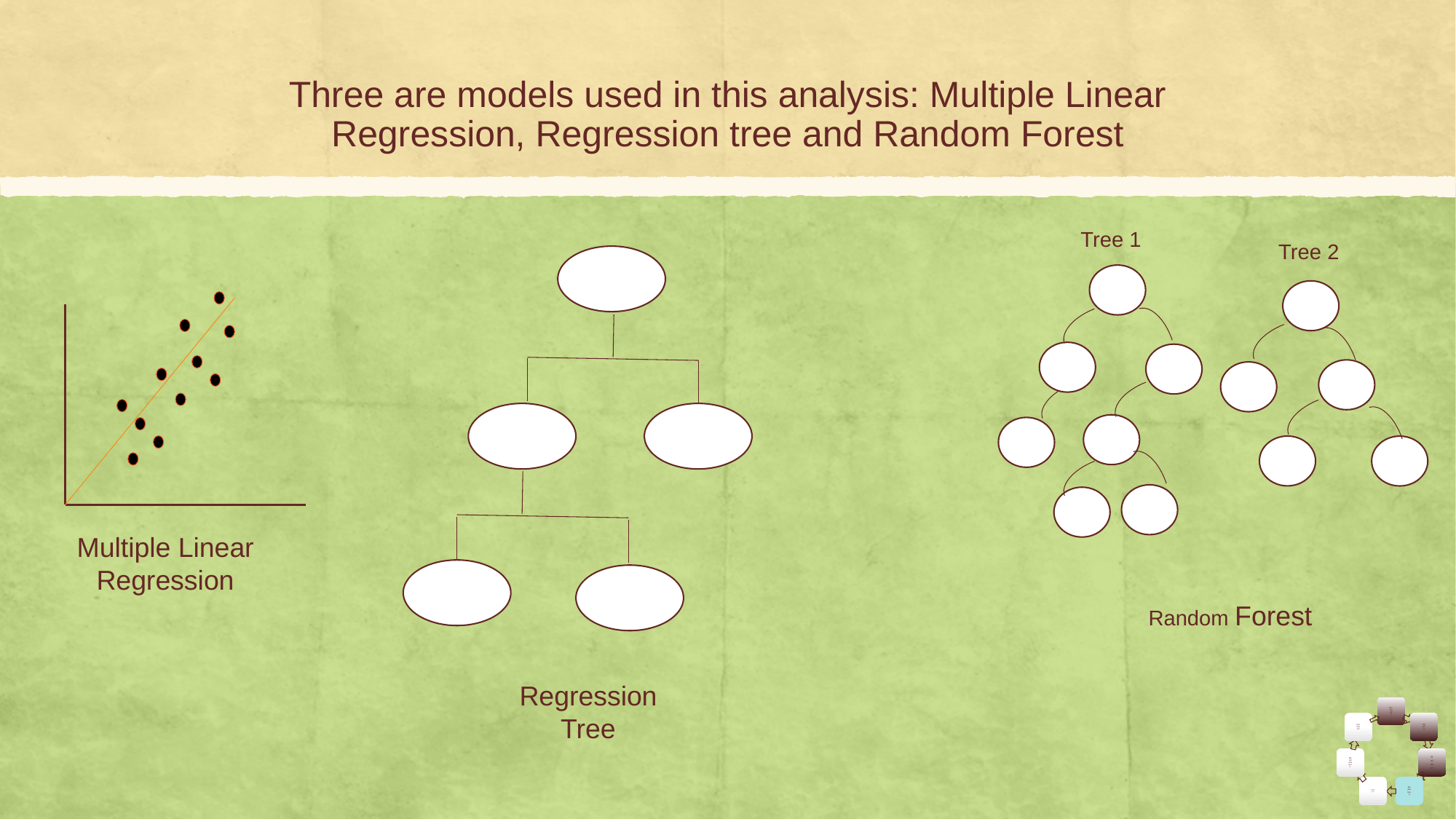

# Three are models used in this analysis: Multiple Linear Regression, Regression tree and Random Forest
Tree 1
Tree 2

Multiple Linear Regression
Random Forest
Regression Tree
Background
Objective
Dataset
Models Used
Training Dataset Analysis
Model Analysis
Conclusion